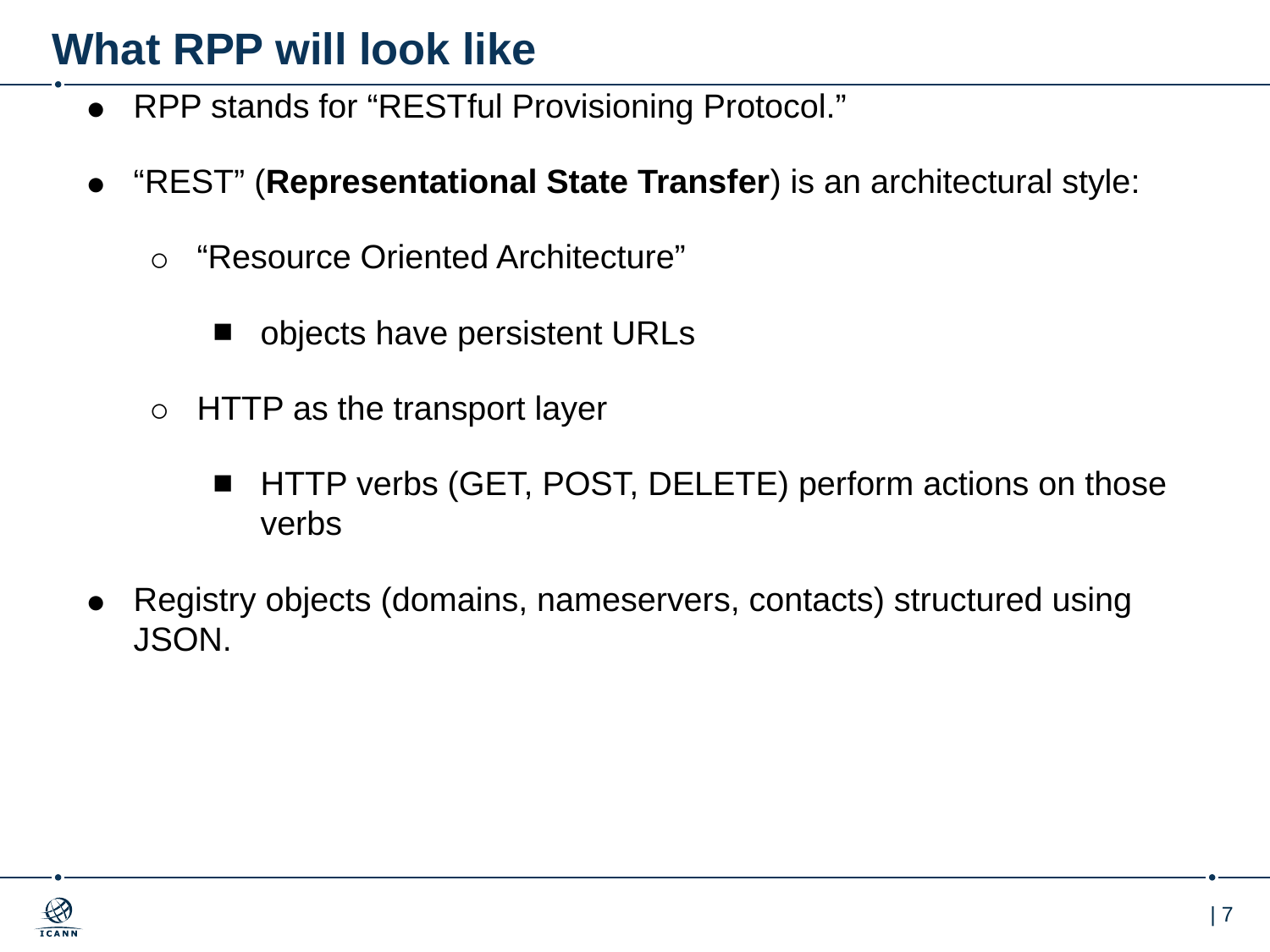

# What RPP will look like
RPP stands for “RESTful Provisioning Protocol.”
“REST” (Representational State Transfer) is an architectural style:
“Resource Oriented Architecture”
objects have persistent URLs
HTTP as the transport layer
HTTP verbs (GET, POST, DELETE) perform actions on those verbs
Registry objects (domains, nameservers, contacts) structured using JSON.